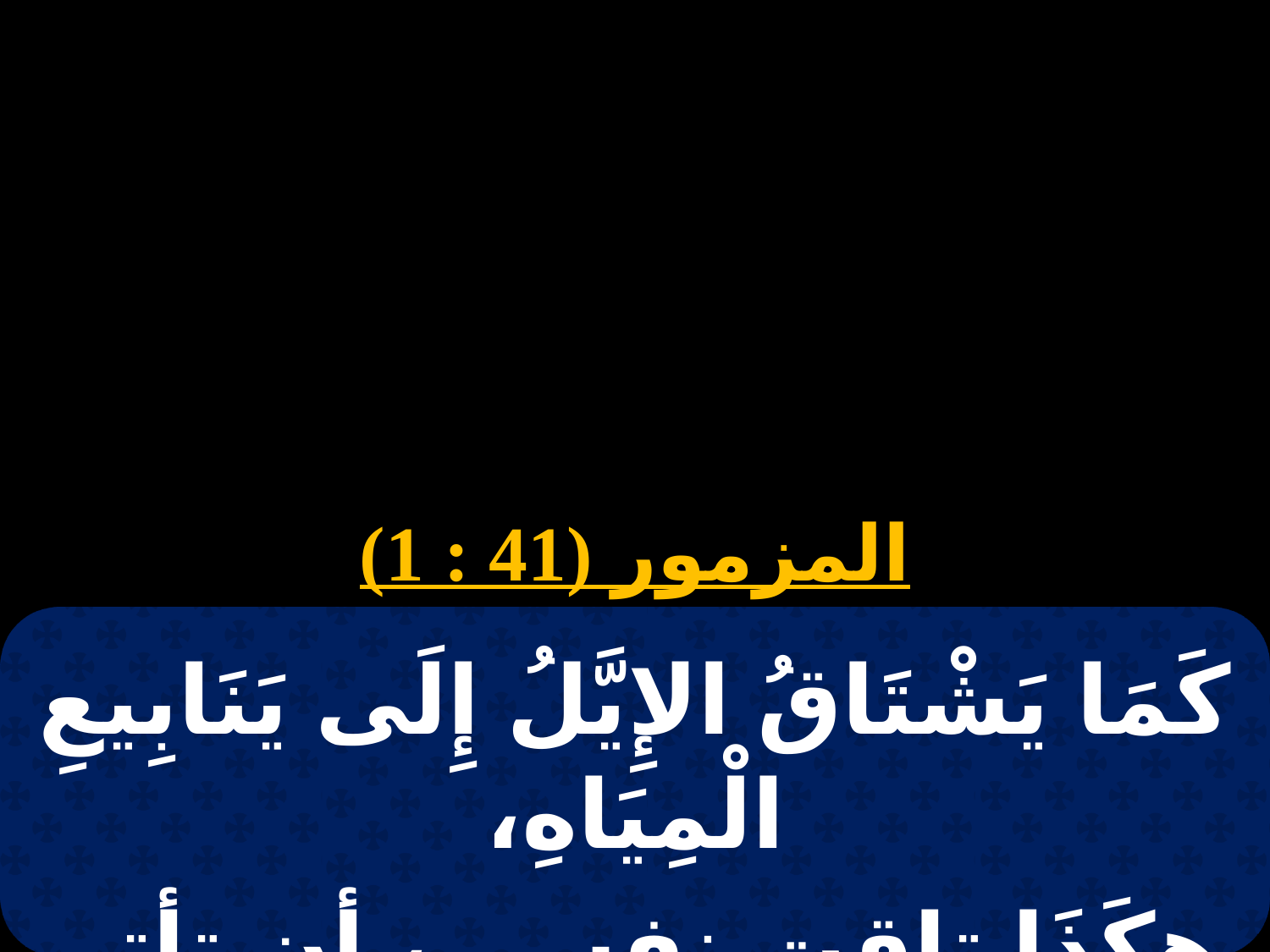

# 25 مسرى
المزمور (41 : 1)
كَمَا يَشْتَاقُ الإِيَّلُ إِلَى يَنَابِيعِ الْمِيَاهِ،
 هكَذَا تاقت نفسي، أن تأتي إليك يا الله.